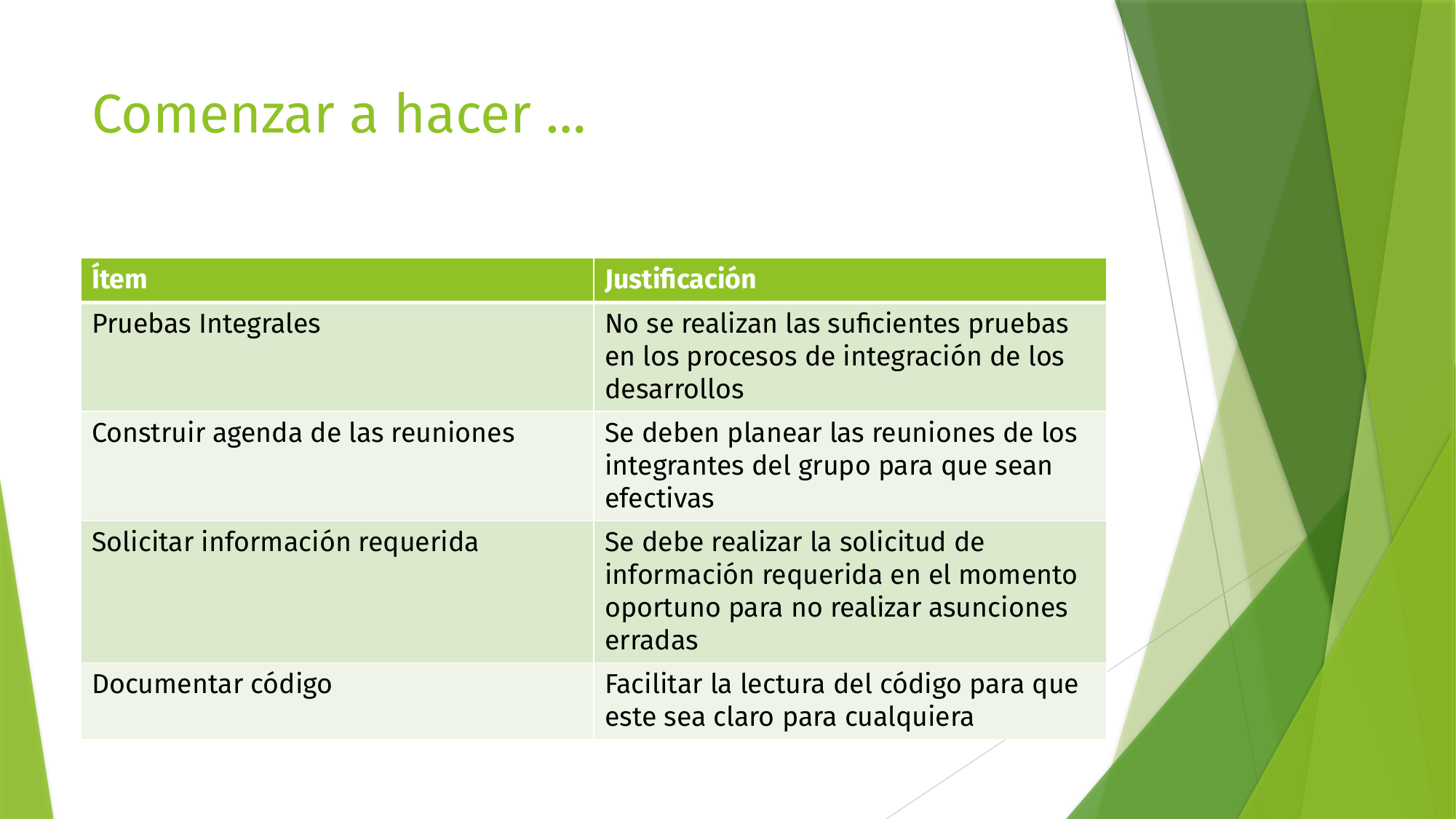

# Comenzar a hacer …
| Ítem | Justificación |
| --- | --- |
| Pruebas Integrales | No se realizan las suficientes pruebas en los procesos de integración de los desarrollos |
| Construir agenda de las reuniones | Se deben planear las reuniones de los integrantes del grupo para que sean efectivas |
| Solicitar información requerida | Se debe realizar la solicitud de información requerida en el momento oportuno para no realizar asunciones erradas |
| Documentar código | Facilitar la lectura del código para que este sea claro para cualquiera |